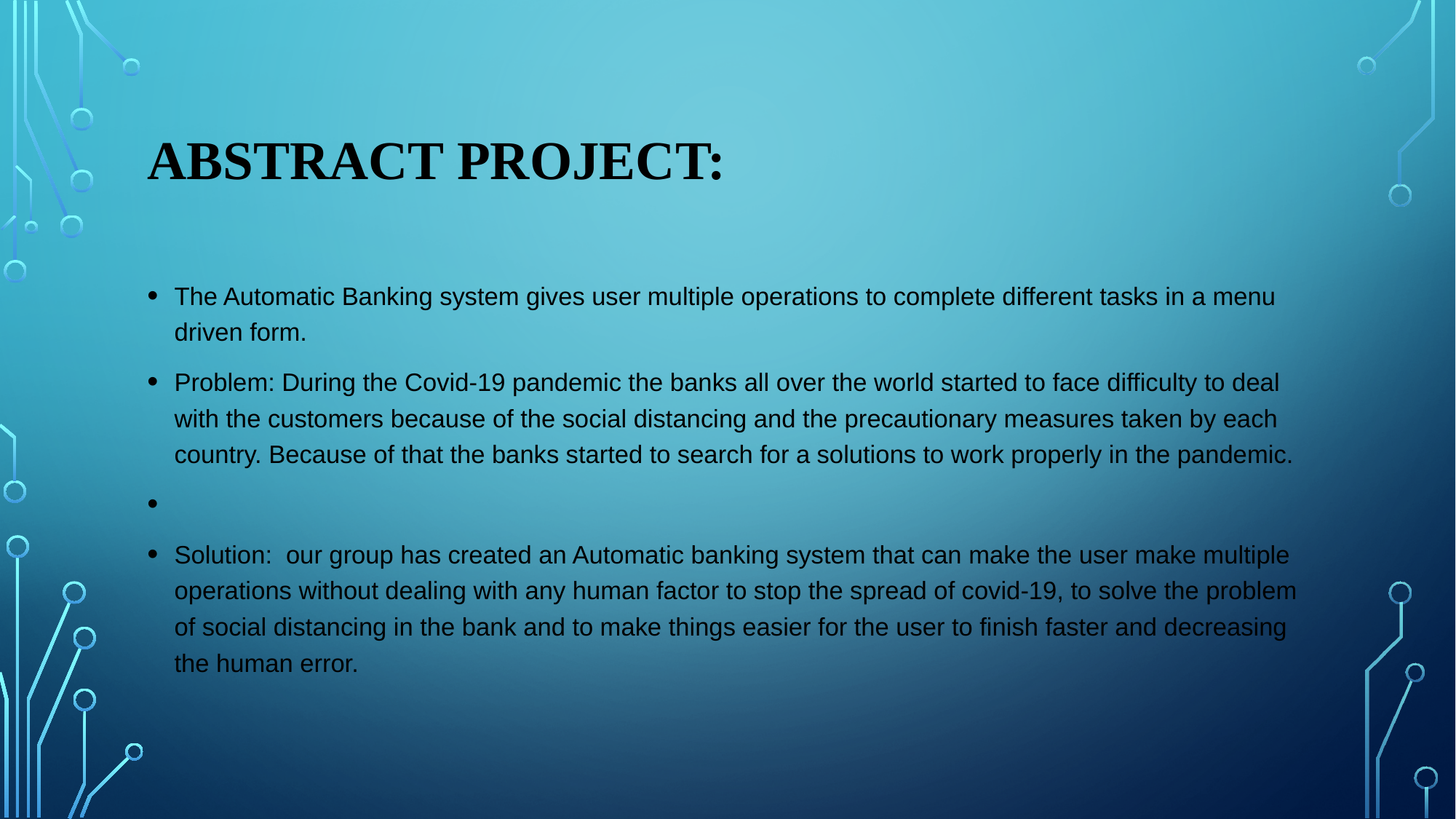

# Abstract project:
The Automatic Banking system gives user multiple operations to complete different tasks in a menu driven form.
Problem: During the Covid-19 pandemic the banks all over the world started to face difficulty to deal with the customers because of the social distancing and the precautionary measures taken by each country. Because of that the banks started to search for a solutions to work properly in the pandemic.

Solution:  our group has created an Automatic banking system that can make the user make multiple operations without dealing with any human factor to stop the spread of covid-19, to solve the problem of social distancing in the bank and to make things easier for the user to finish faster and decreasing the human error.